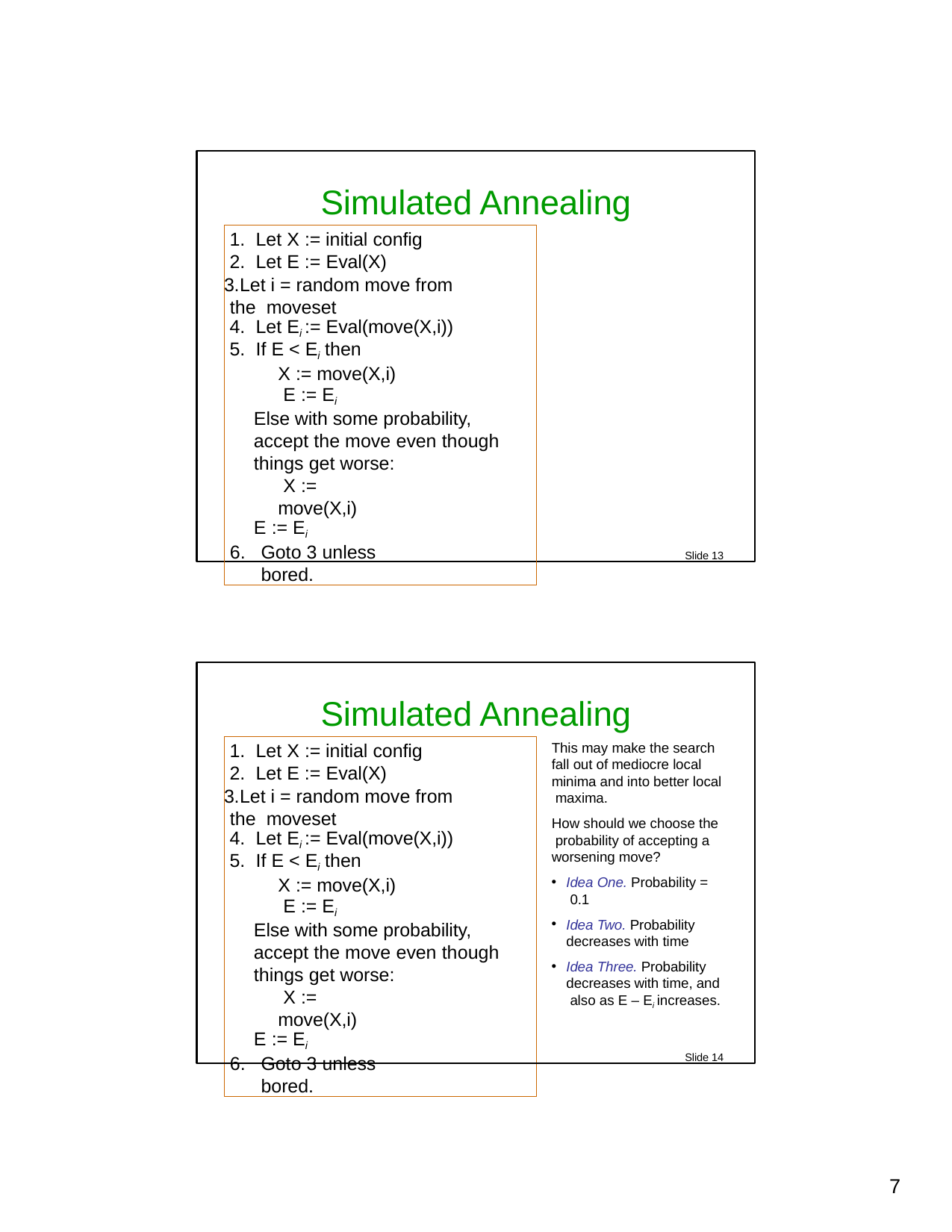

Simulated Annealing

Slide 13
Let X := initial config
Let E := Eval(X)
Let i = random move from	the  moveset
Let Ei := Eval(move(X,i))
If E < Ei then
X := move(X,i)  E := Ei
Else with some probability,  accept the move even though
things get worse:  X := move(X,i)
E := Ei
Goto 3 unless bored.
Simulated Annealing
This may make the search  fall out of mediocre local  minima and into better local  maxima.
How should we choose the  probability of accepting a  worsening move?
Idea One. Probability =  0.1
Idea Two. Probability  decreases with time
Idea Three. Probability  decreases with time, and  also as E – Ei increases.

Slide 14
Let X := initial config
Let E := Eval(X)
Let i = random move from	the  moveset
Let Ei := Eval(move(X,i))
If E < Ei then
X := move(X,i)  E := Ei
Else with some probability,  accept the move even though
things get worse:  X := move(X,i)
E := Ei
Goto 3 unless bored.
7